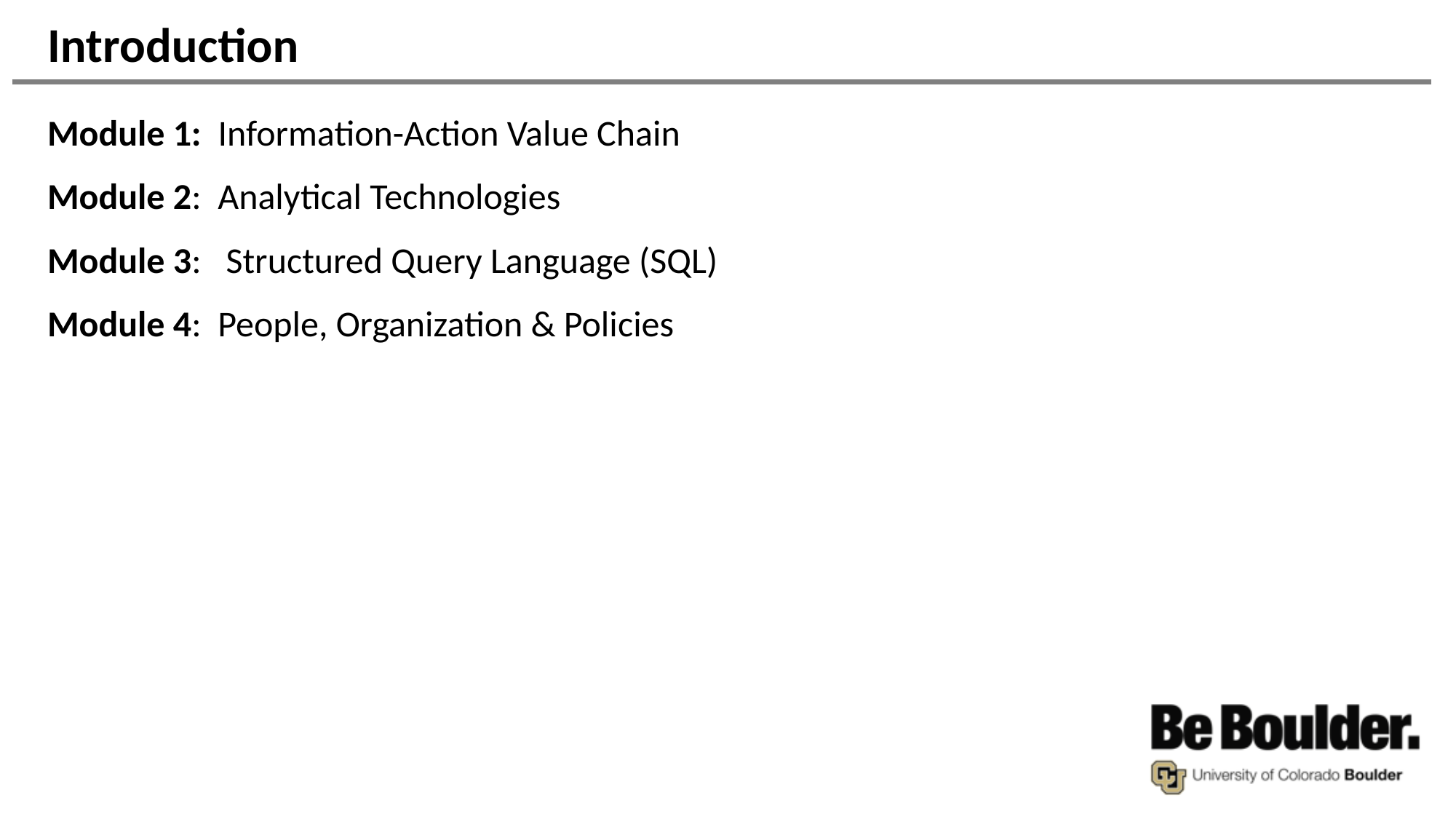

# Introduction
Module 1:  Information-Action Value Chain
Module 2:  Analytical Technologies
Module 3:   Structured Query Language (SQL)
Module 4:  People, Organization & Policies